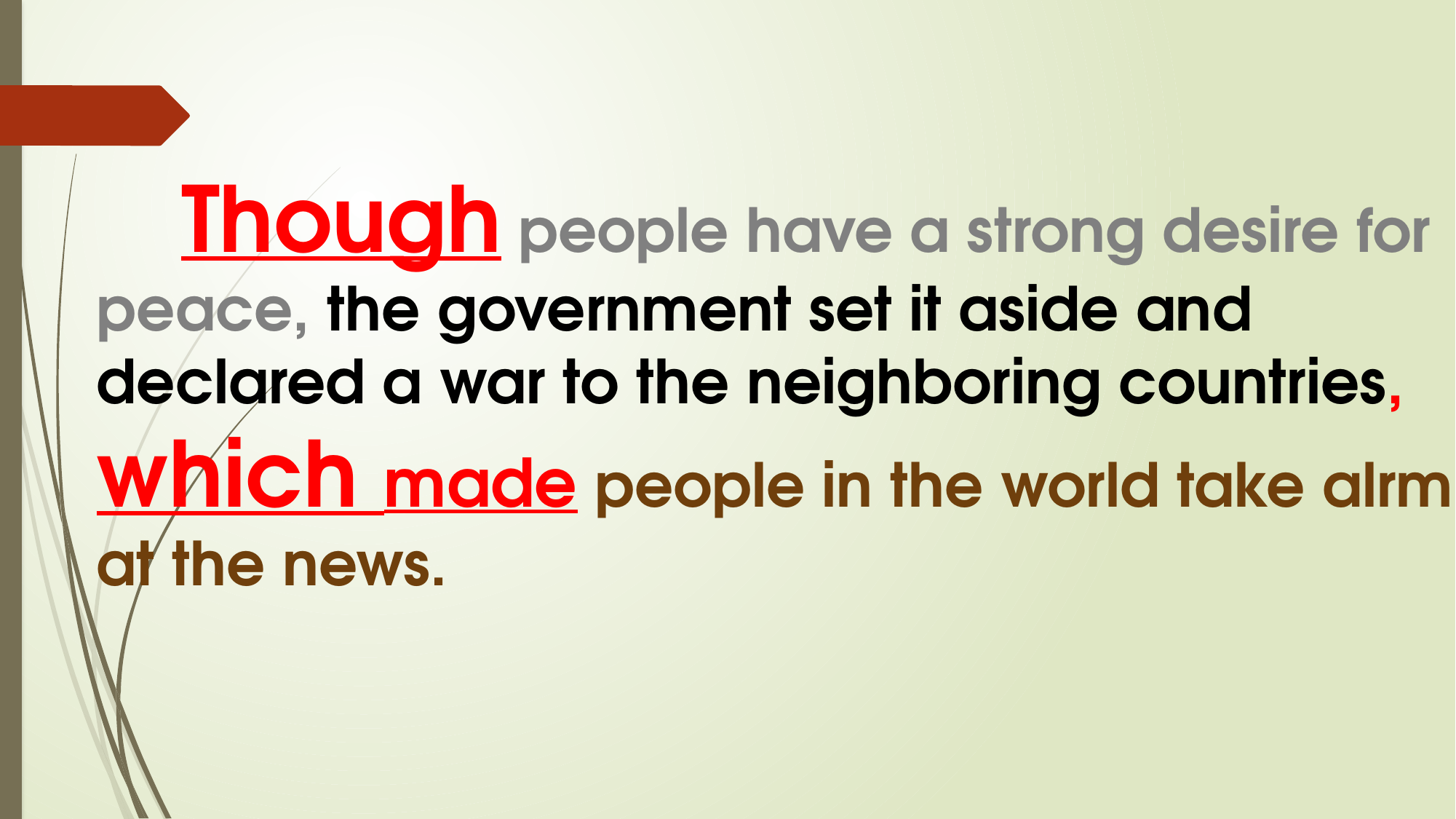

Though people have a strong desire for peace, the government set it aside and declared a war to the neighboring countries, which made people in the world take alrm at the news.